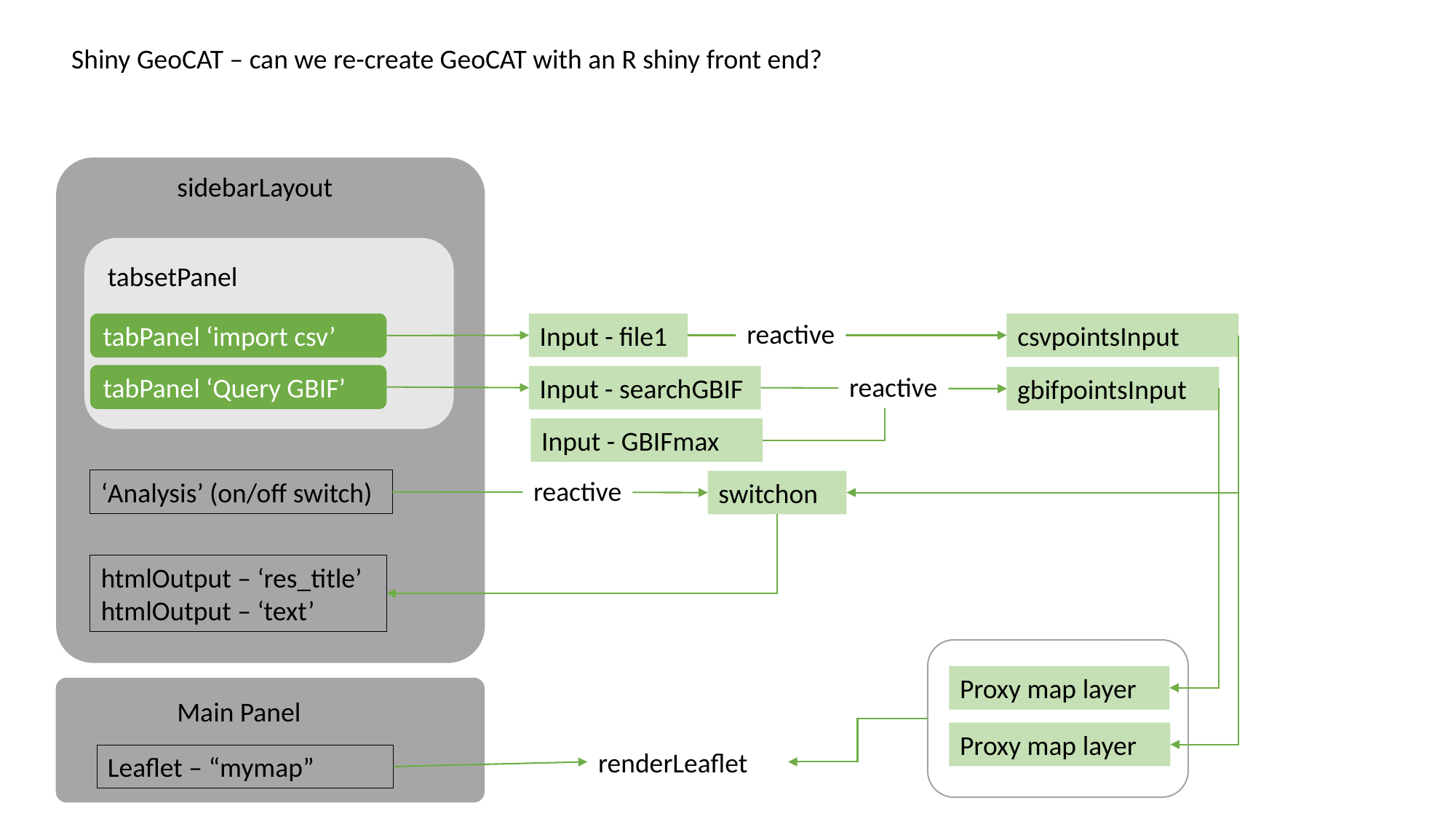

Shiny GeoCAT – can we re-create GeoCAT with an R shiny front end?

sidebarLayout

tabsetPanel
reactive
tabPanel ‘import csv’
Input - file1
csvpointsInput
reactive
tabPanel ‘Query GBIF’
Input - searchGBIF
gbifpointsInput
Input - GBIFmax
reactive
‘Analysis’ (on/off switch)
switchon
htmlOutput – ‘res_title’
htmlOutput – ‘text’

Proxy map layer

Main Panel
Proxy map layer
renderLeaflet
Leaflet – “mymap”